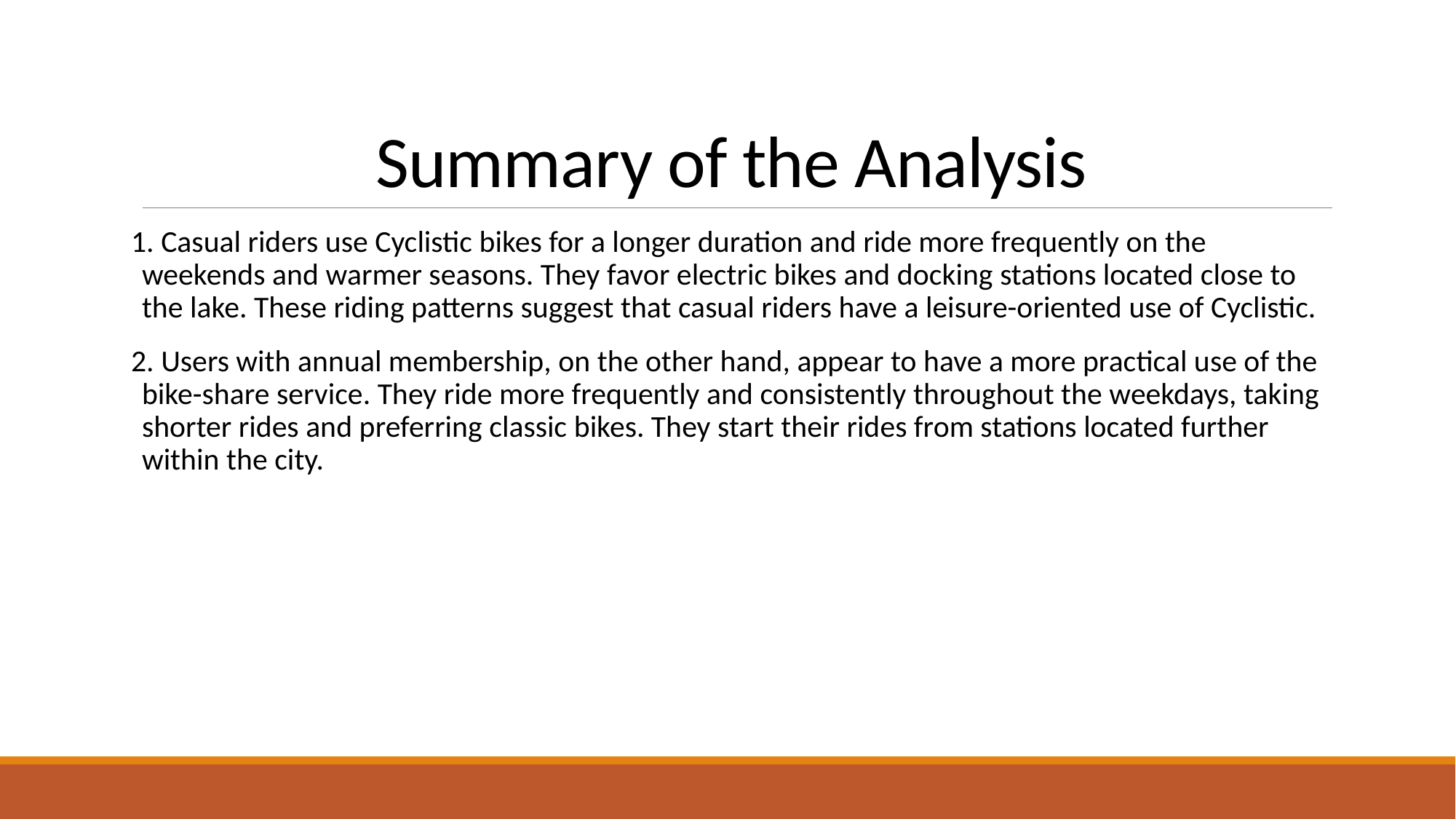

# Summary of the Analysis
 Casual riders use Cyclistic bikes for a longer duration and ride more frequently on the weekends and warmer seasons. They favor electric bikes and docking stations located close to the lake. These riding patterns suggest that casual riders have a leisure-oriented use of Cyclistic.
 Users with annual membership, on the other hand, appear to have a more practical use of the bike-share service. They ride more frequently and consistently throughout the weekdays, taking shorter rides and preferring classic bikes. They start their rides from stations located further within the city.